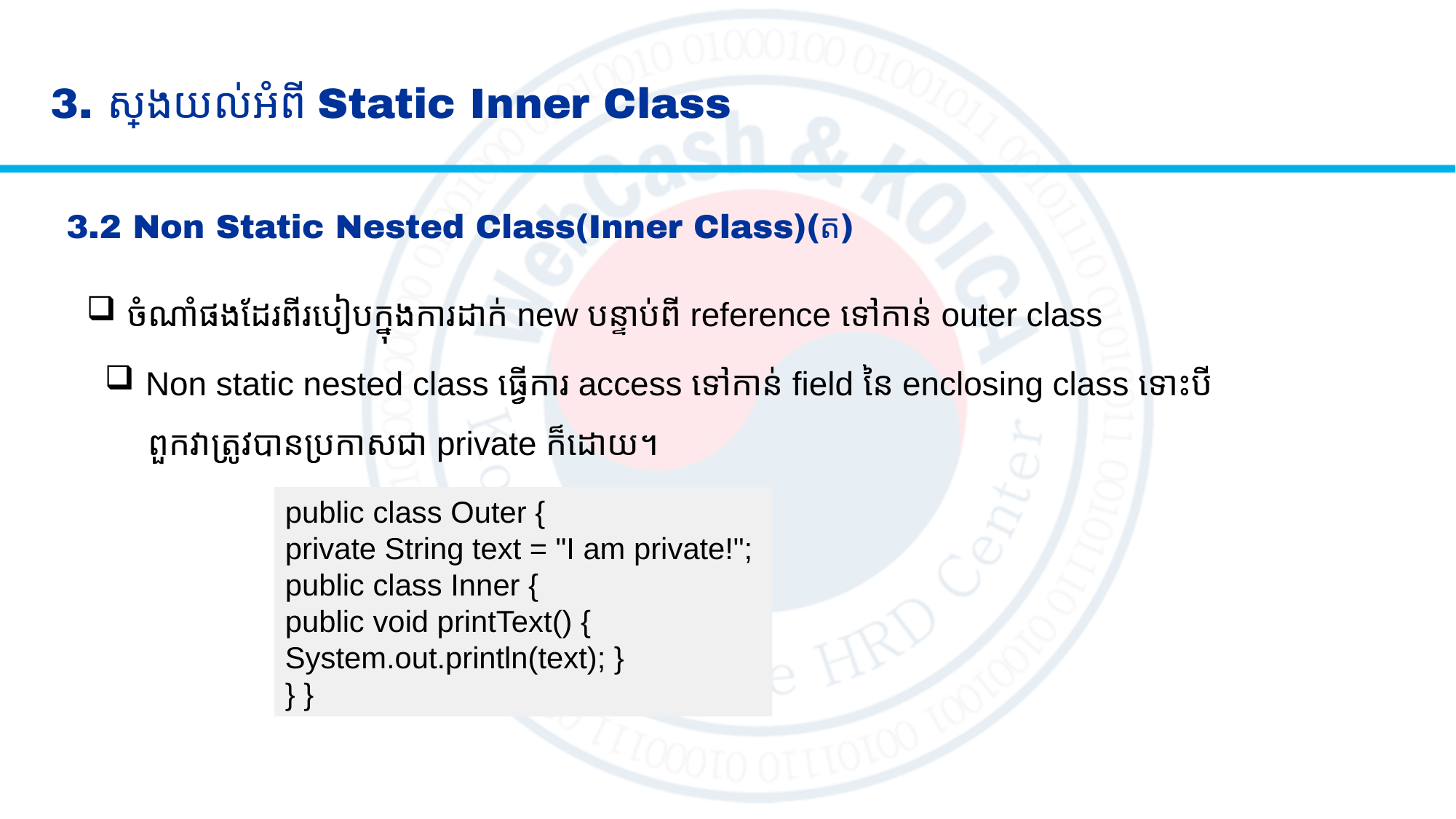

3. ស្វែងយល់អំពី Static Inner Class
3.2 Non Static Nested Class(Inner Class)(ត)
ចំណាំផងដែរពីរបៀបក្នុងការដាក់ new បន្ទាប់ពី reference ទៅកាន់ outer class​
Non static nested class ធ្វើការ access ទៅកាន់ field នៃ enclosing class ទោះបី
     ពួកវាត្រូវបានប្រកាសជា private ក៏ដោយ។​
public class Outer {
private String text = "I am private!";
public class Inner {
public void printText() {
System.out.println(text); }
} }